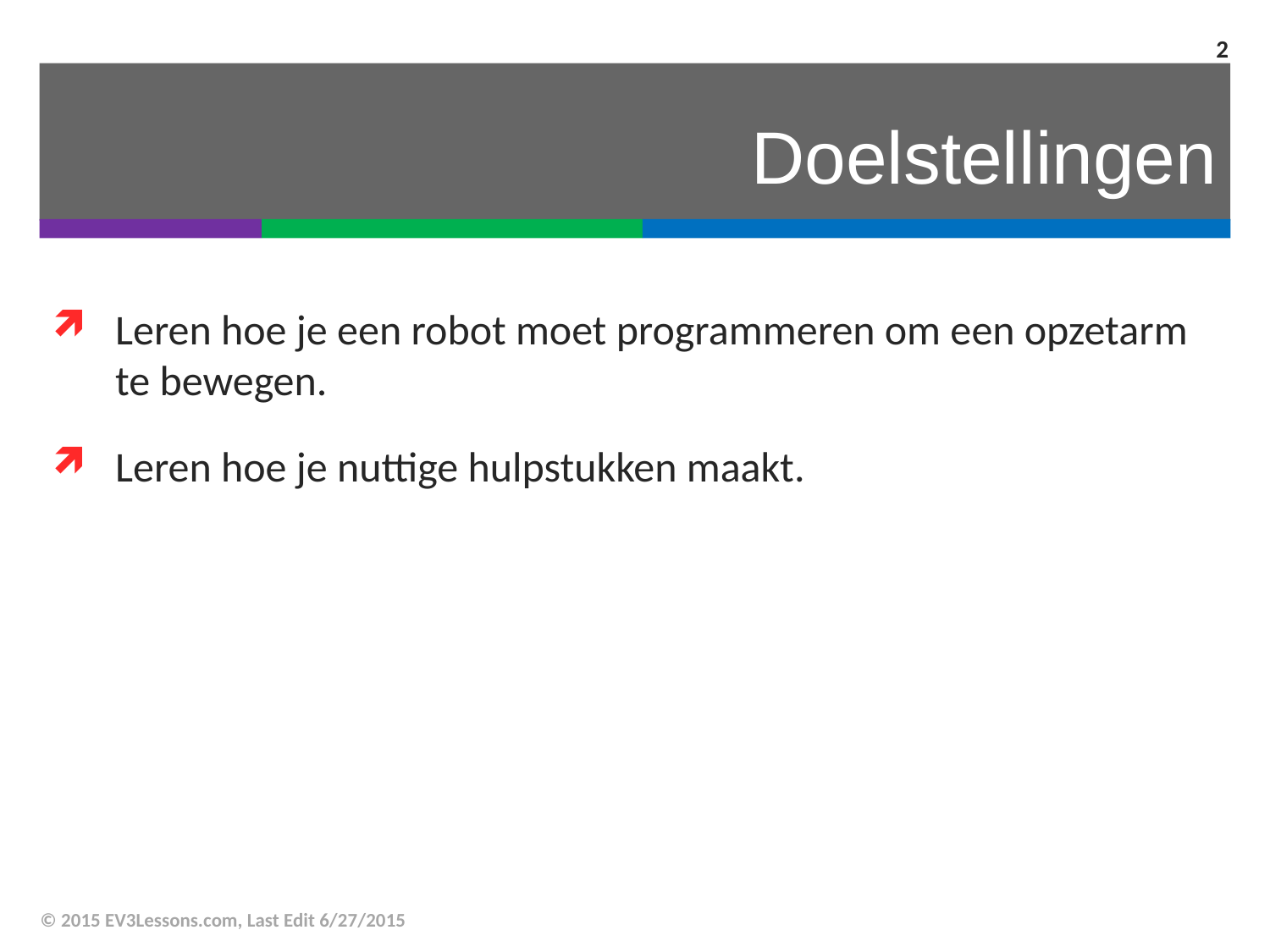

2
# Doelstellingen
Leren hoe je een robot moet programmeren om een opzetarm te bewegen.
Leren hoe je nuttige hulpstukken maakt.

© 2015 EV3Lessons.com, Last Edit 6/27/2015